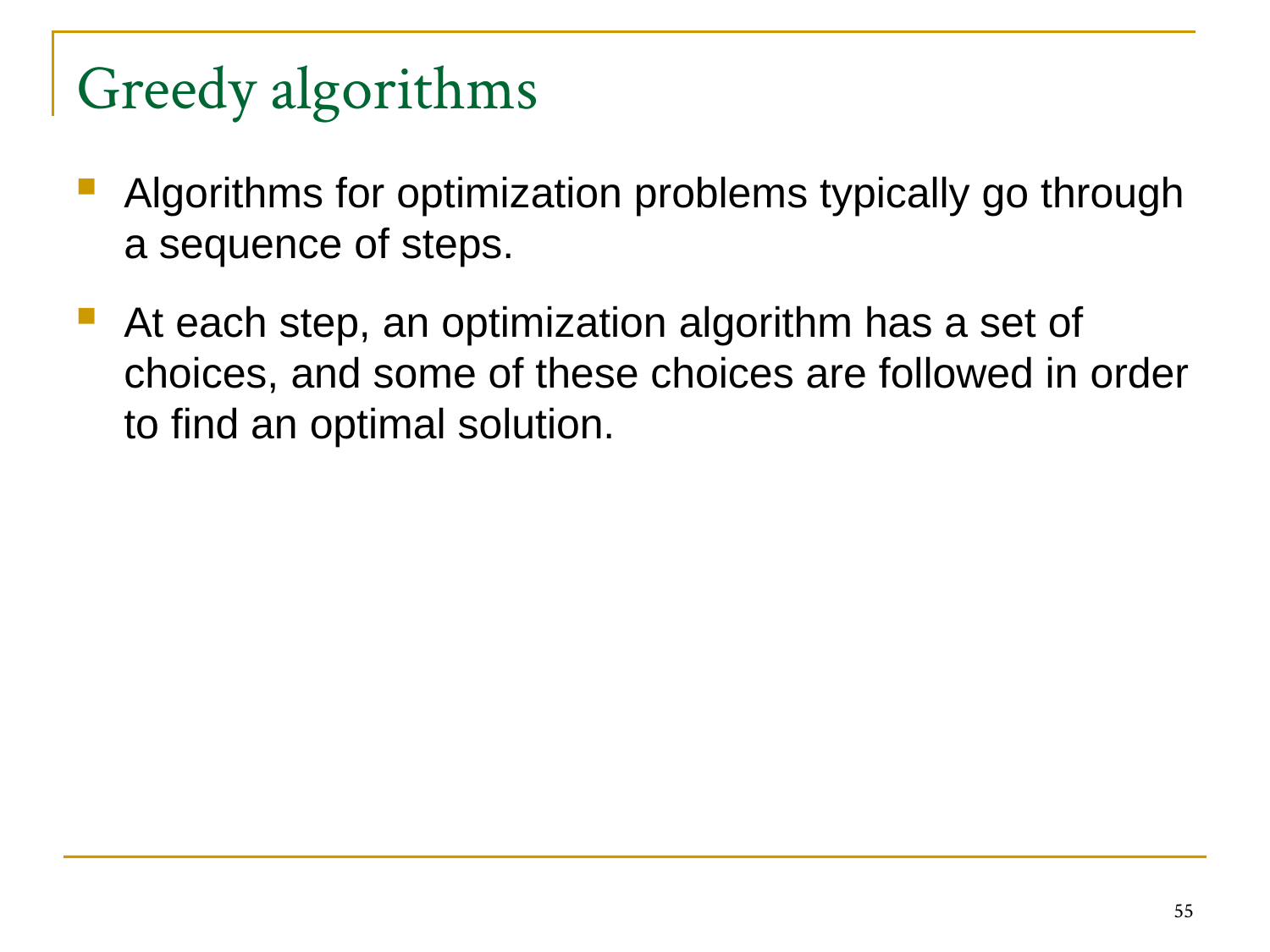

# Greedy algorithms
Algorithms for optimization problems typically go through a sequence of steps.

At each step, an optimization algorithm has a set of choices, and some of these choices are followed in order to find an optimal solution.

55